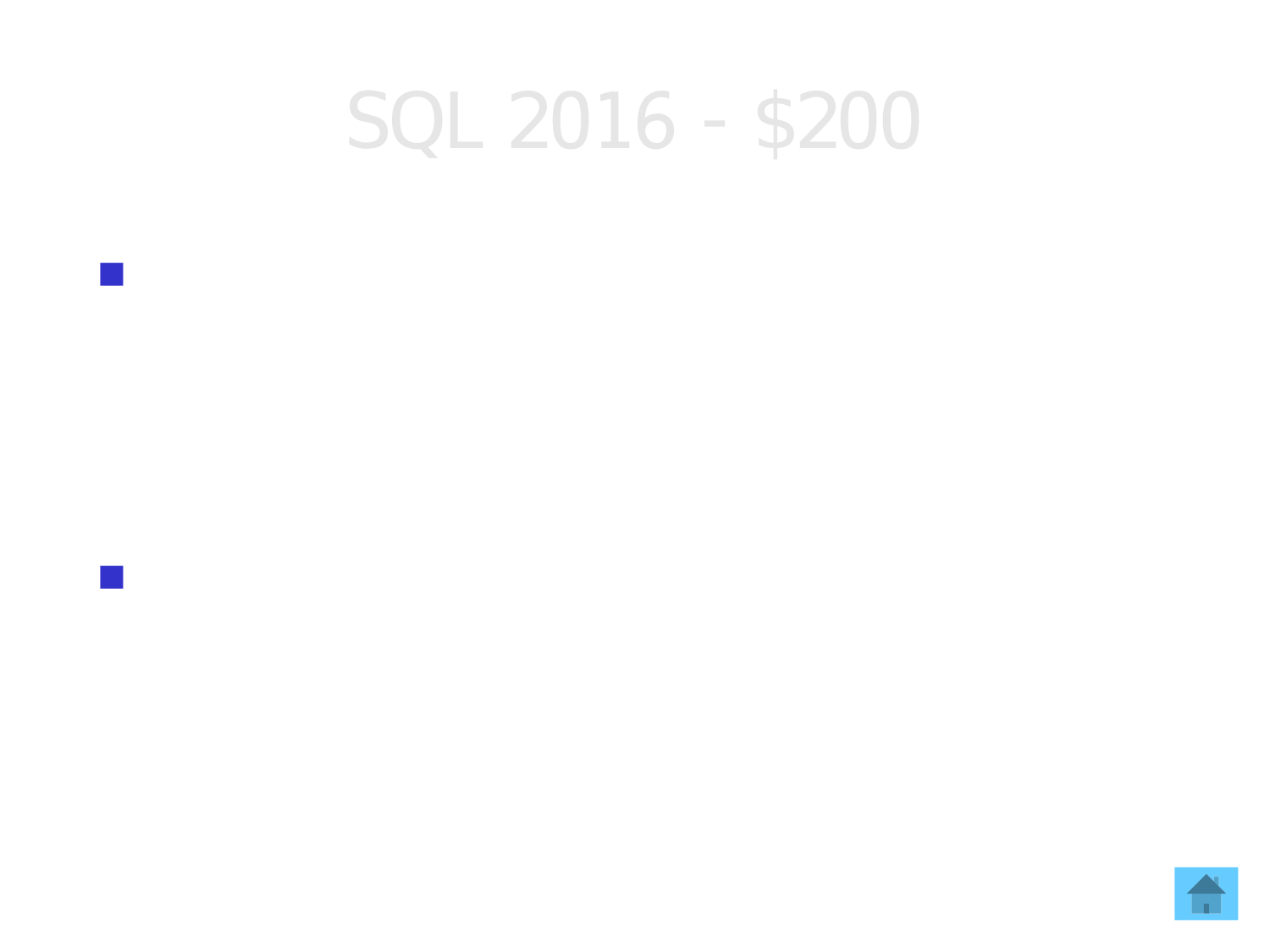

# SQL 2016 - $200

Also known as "system versioned tables", these objects will automatically track data changes with start and end date/times.
What are Temporal Tables?